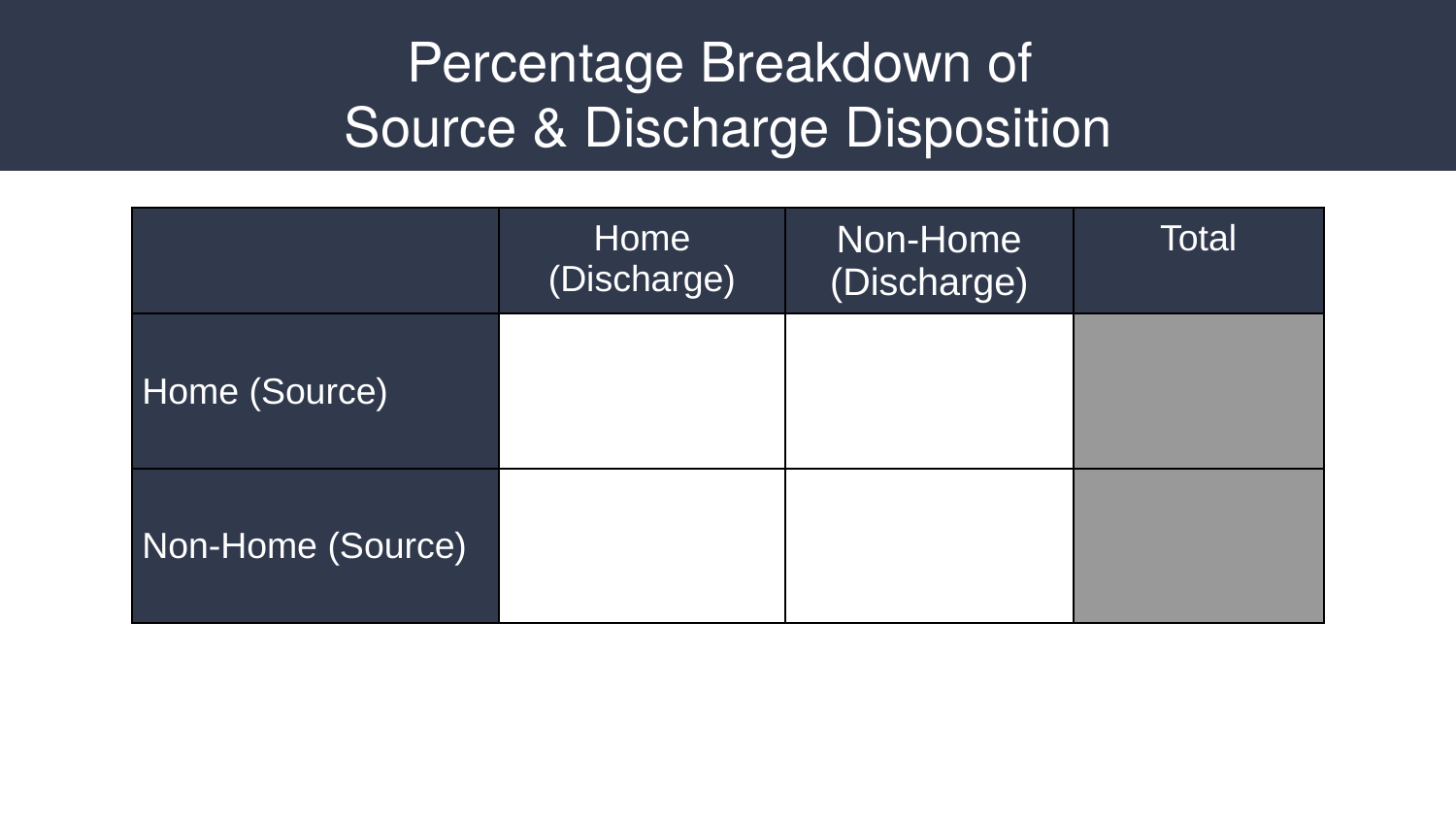

# Percentage Breakdown of Source & Discharge Disposition

|  | Home (Discharge) | Non-Home (Discharge) | Total |
| --- | --- | --- | --- |
| Home (Source) |  |  |  |
| Non-Home (Source) |  |  |  |